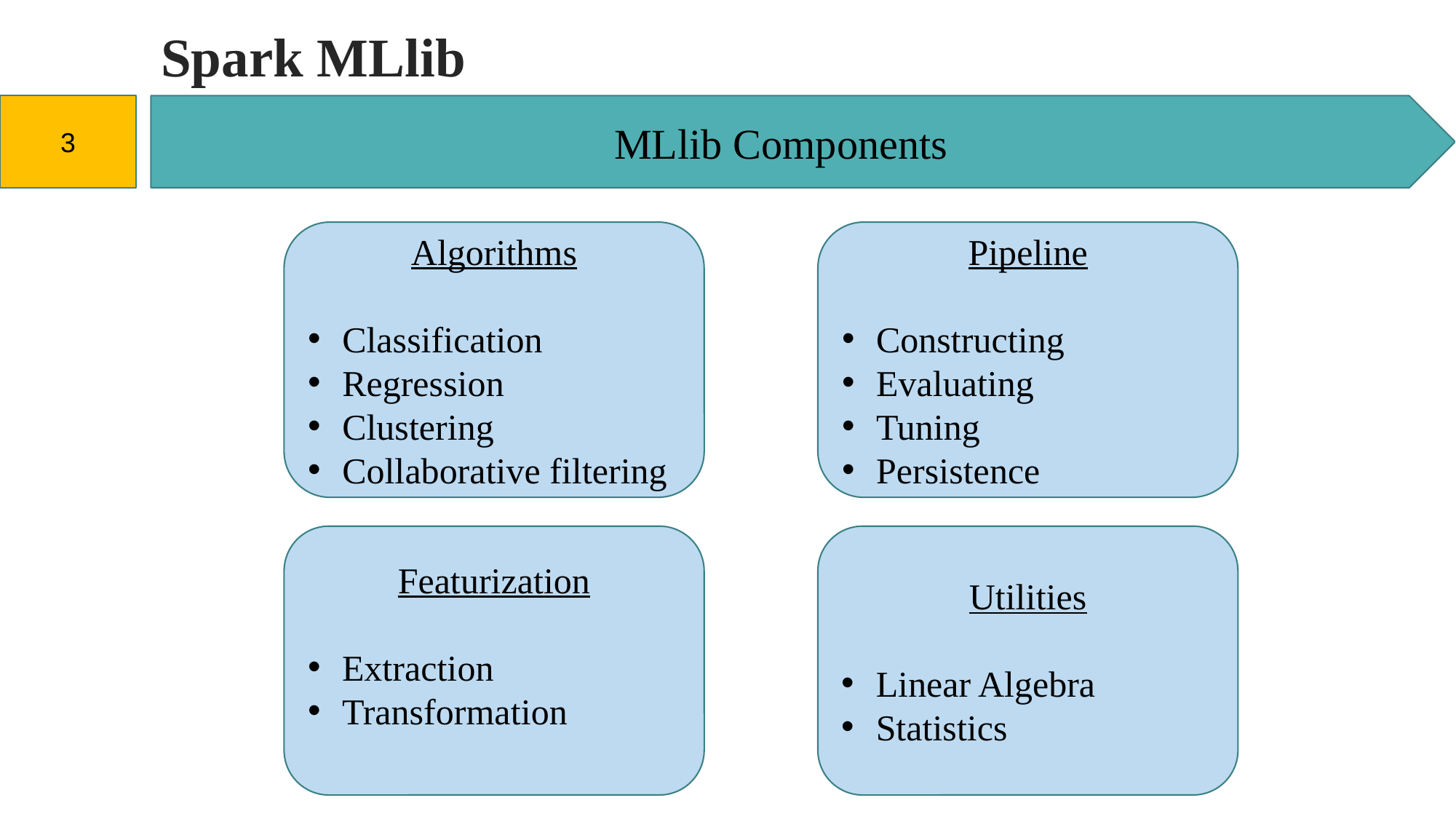

# Spark MLlib
MLlib Components
3
Algorithms

Classification
Regression
Clustering
Collaborative filtering
Pipeline

Constructing
Evaluating
Tuning
Persistence
Featurization

Extraction
Transformation

Utilities

Linear Algebra
Statistics